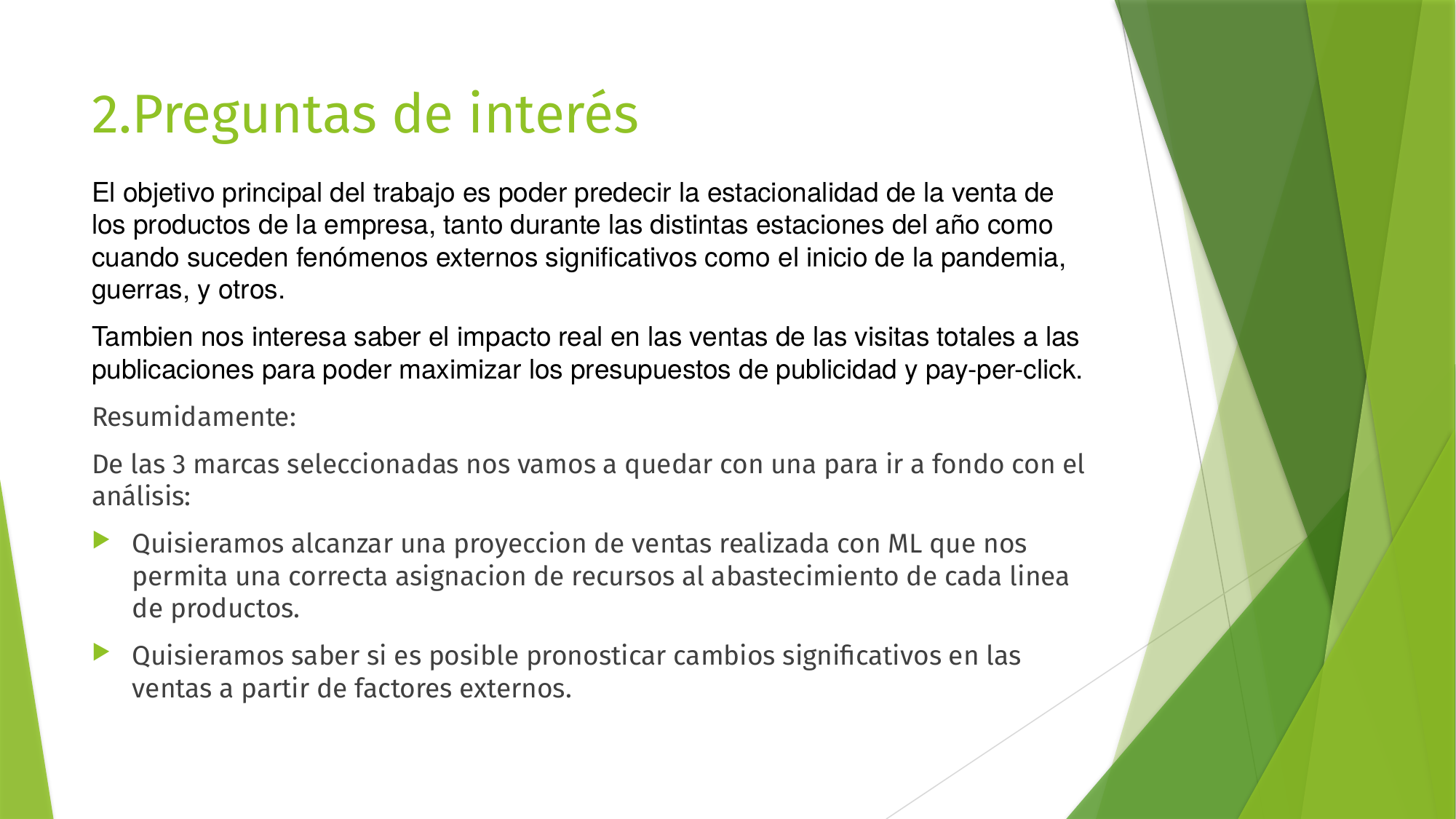

# 2.Preguntas de interés
El objetivo principal del trabajo es poder predecir la estacionalidad de la venta de los productos de la empresa, tanto durante las distintas estaciones del año como cuando suceden fenómenos externos significativos como el inicio de la pandemia, guerras, y otros.
Tambien nos interesa saber el impacto real en las ventas de las visitas totales a las publicaciones para poder maximizar los presupuestos de publicidad y pay-per-click.
Resumidamente:
De las 3 marcas seleccionadas nos vamos a quedar con una para ir a fondo con el análisis:
Quisieramos alcanzar una proyeccion de ventas realizada con ML que nos permita una correcta asignacion de recursos al abastecimiento de cada linea de productos.
Quisieramos saber si es posible pronosticar cambios significativos en las ventas a partir de factores externos.